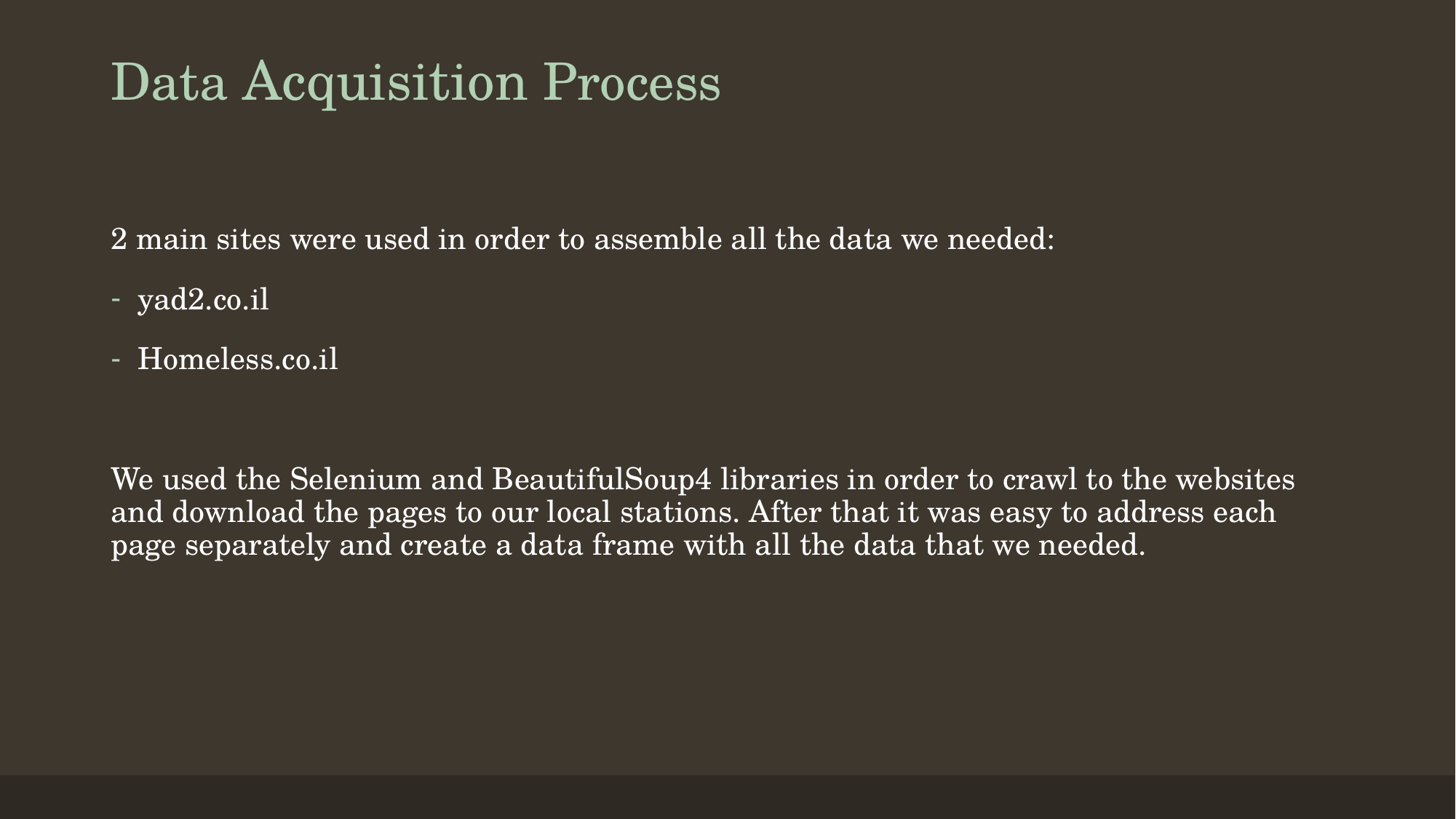

# Data Acquisition Process
2 main sites were used in order to assemble all the data we needed:
yad2.co.il
Homeless.co.il

We used the Selenium and BeautifulSoup4 libraries in order to crawl to the websites and download the pages to our local stations. After that it was easy to address each page separately and create a data frame with all the data that we needed.